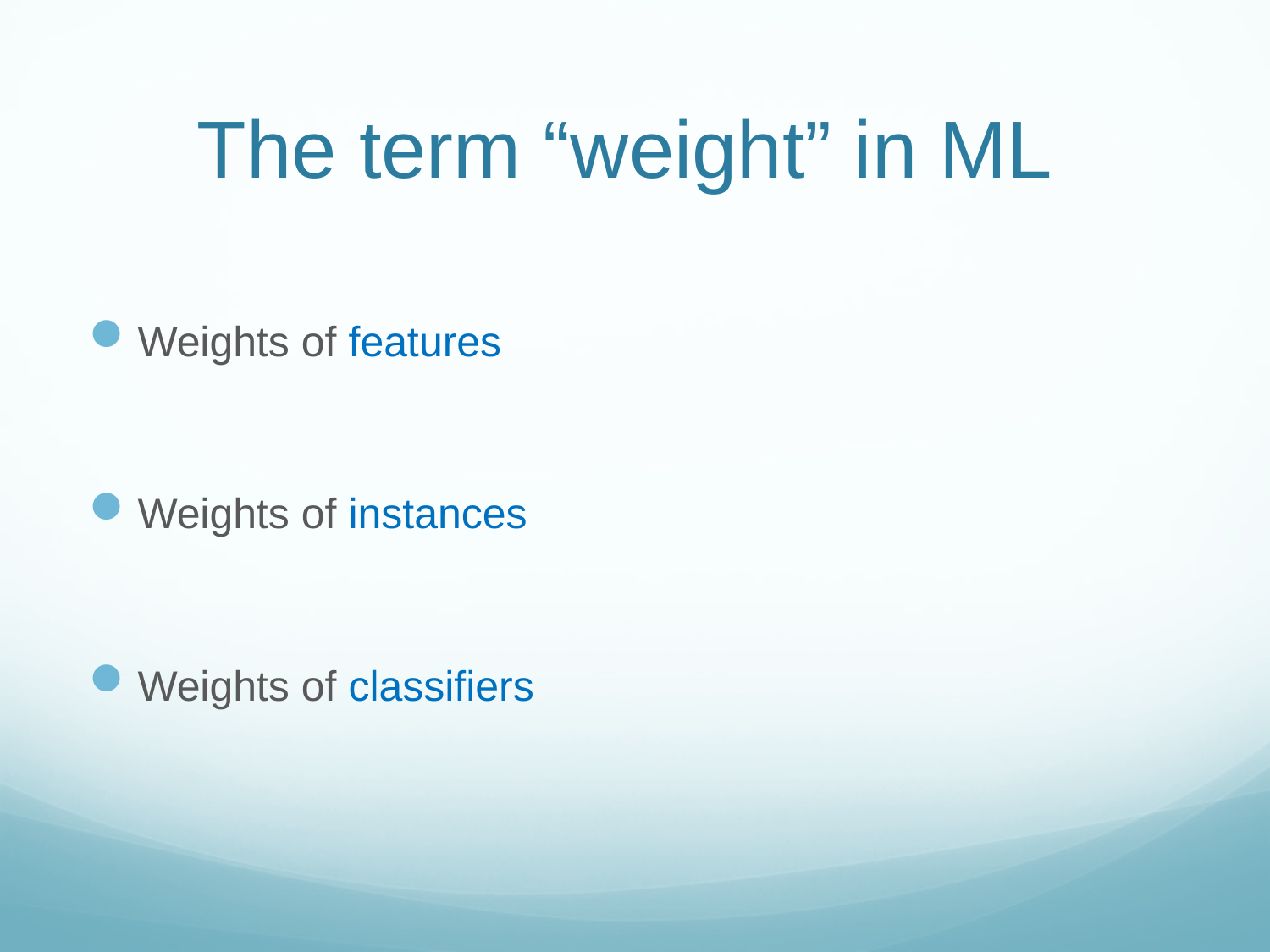

# The term “weight” in ML

Weights of features

Weights of instances

Weights of classifiers